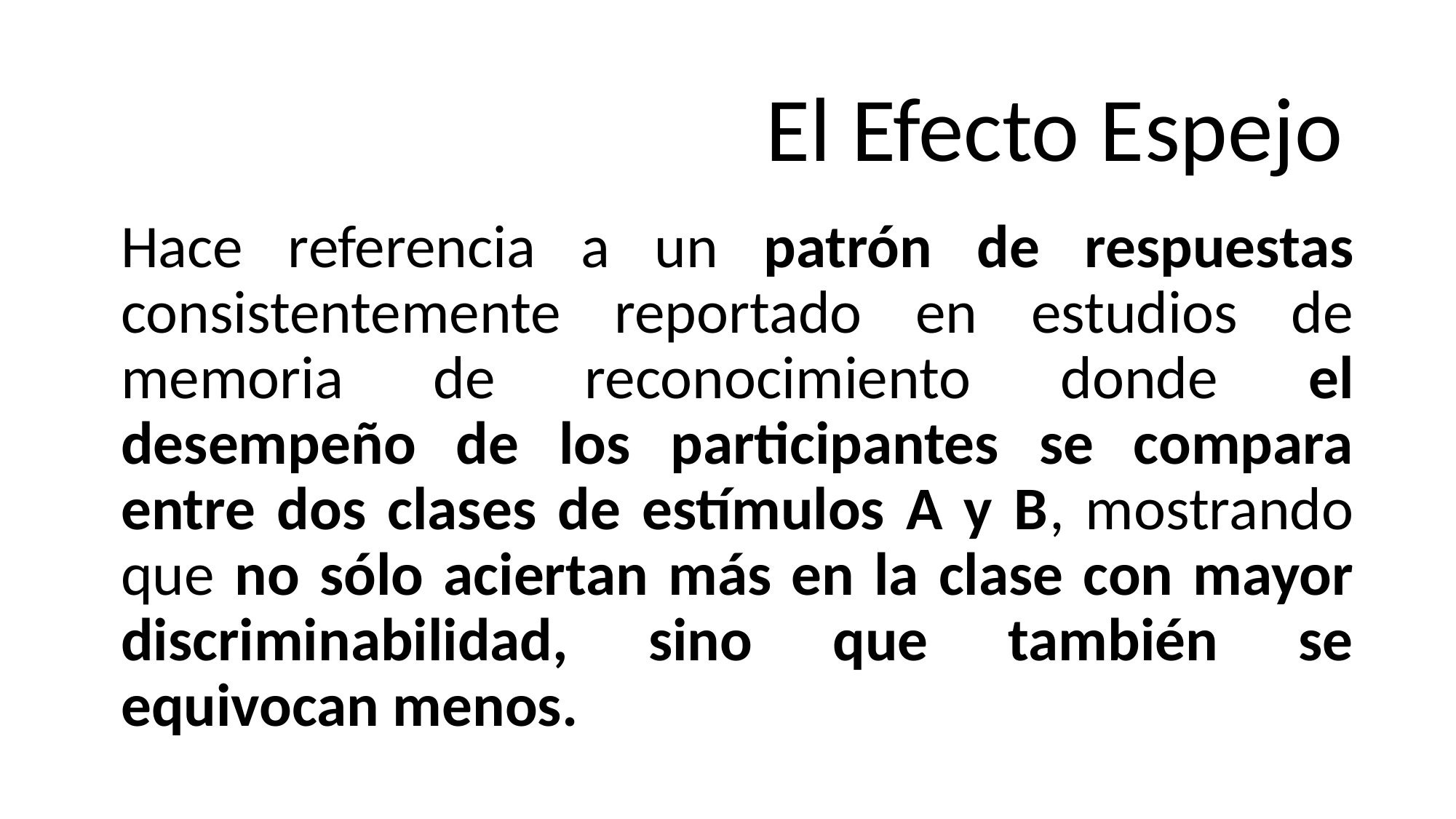

# El Efecto Espejo
Hace referencia a un patrón de respuestas consistentemente reportado en estudios de memoria de reconocimiento donde el desempeño de los participantes se compara entre dos clases de estímulos A y B, mostrando que no sólo aciertan más en la clase con mayor discriminabilidad, sino que también se equivocan menos.